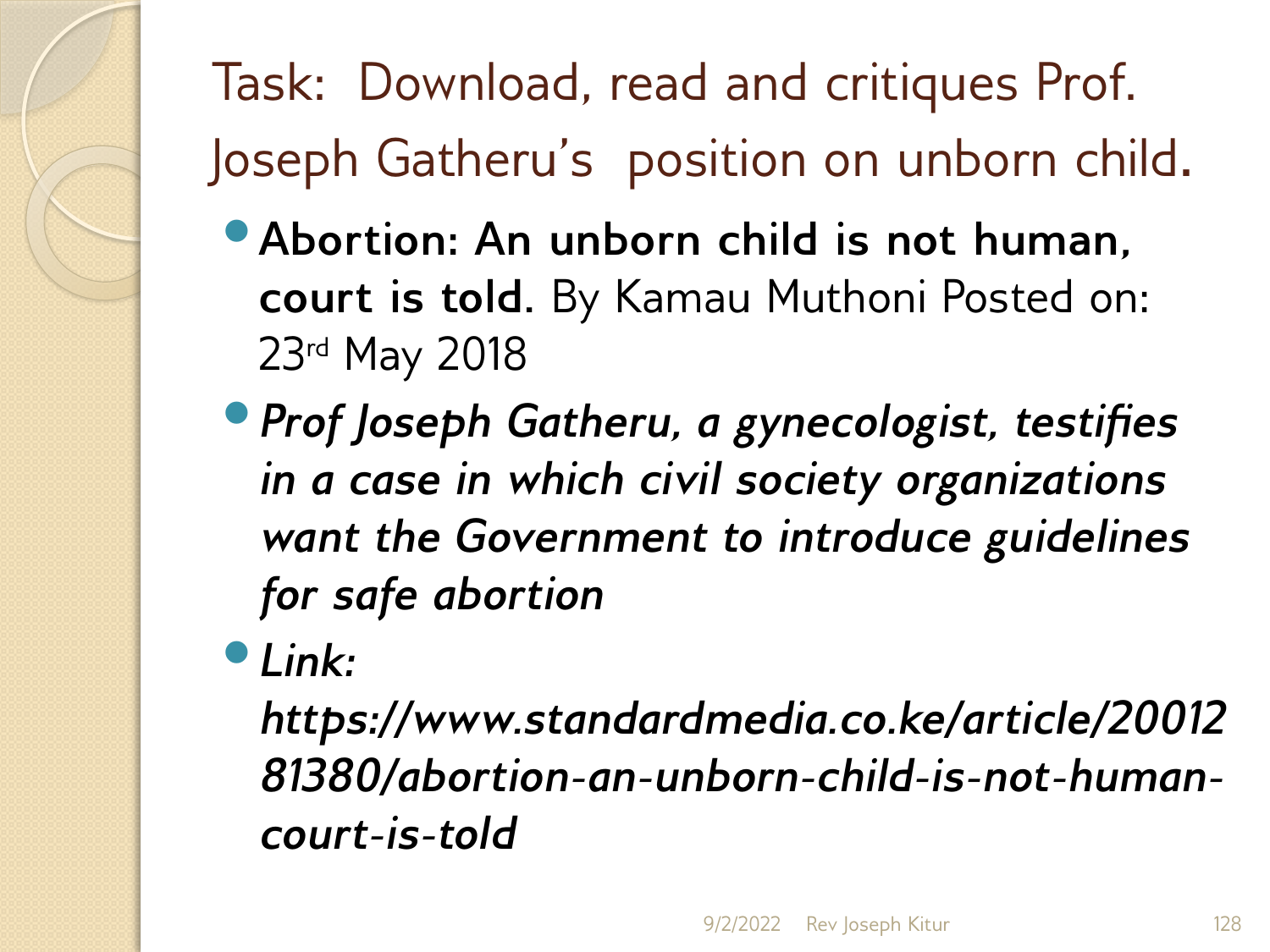

# Task:  Download, read and critiques Prof. Joseph Gatheru’s  position on unborn child.
Abortion: An unborn child is not human, court is told. By Kamau Muthoni Posted on: 23rd May 2018
Prof Joseph Gatheru, a gynecologist, testifies in a case in which civil society organizations want the Government to introduce guidelines for safe abortion
Link: https://www.standardmedia.co.ke/article/2001281380/abortion-an-unborn-child-is-not-human-court-is-told
9/2/2022
Rev Joseph Kitur
128